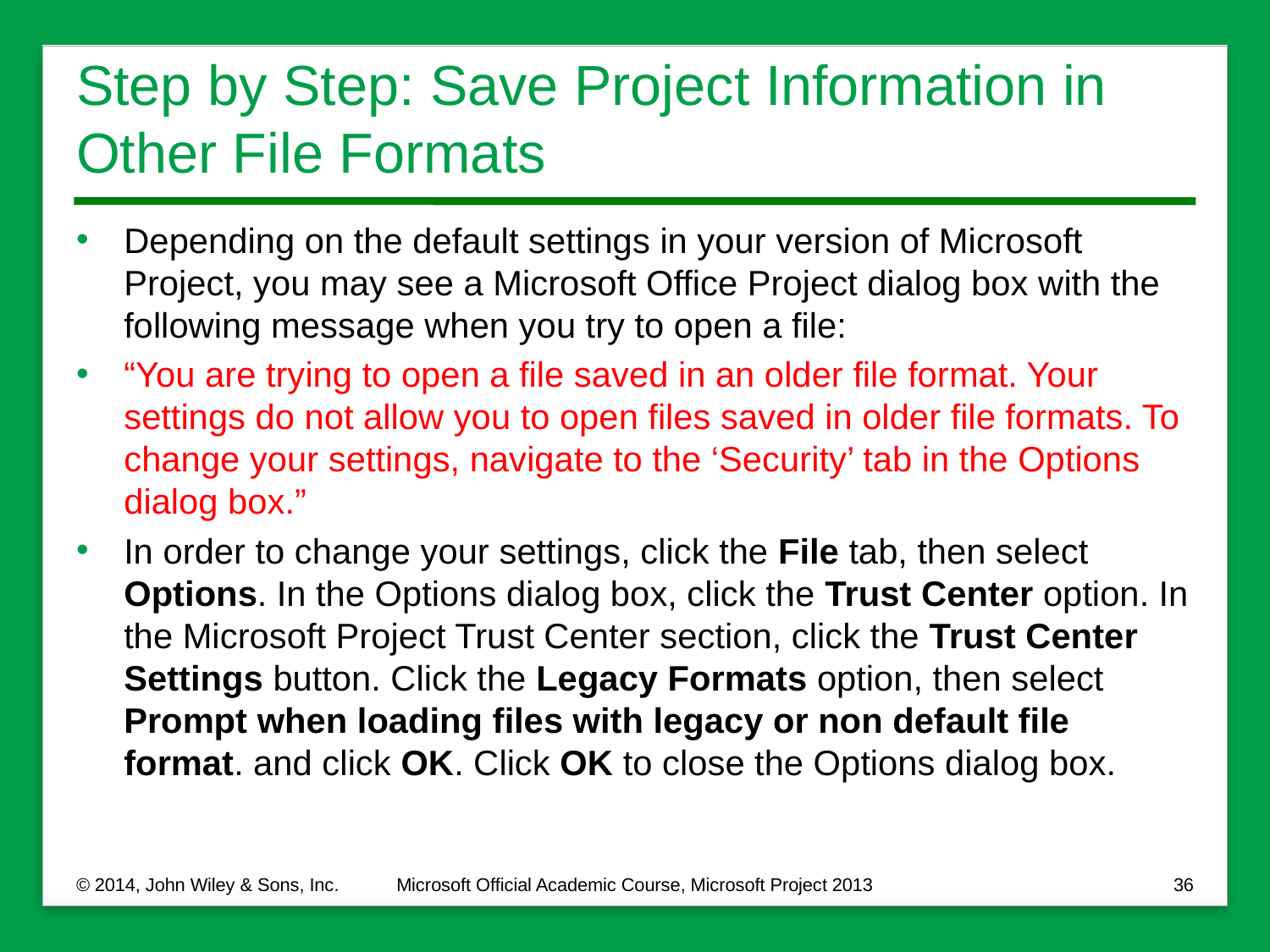

# Step by Step: Save Project Information in Other File Formats
Depending on the default settings in your version of Microsoft Project, you may see a Microsoft Office Project dialog box with the following message when you try to open a file:
“You are trying to open a file saved in an older file format. Your settings do not allow you to open files saved in older file formats. To change your settings, navigate to the ‘Security’ tab in the Options dialog box.”
In order to change your settings, click the File tab, then select Options. In the Options dialog box, click the Trust Center option. In the Microsoft Project Trust Center section, click the Trust Center Settings button. Click the Legacy Formats option, then select Prompt when loading files with legacy or non default file format. and click OK. Click OK to close the Options dialog box.
© 2014, John Wiley & Sons, Inc.
Microsoft Official Academic Course, Microsoft Project 2013
36